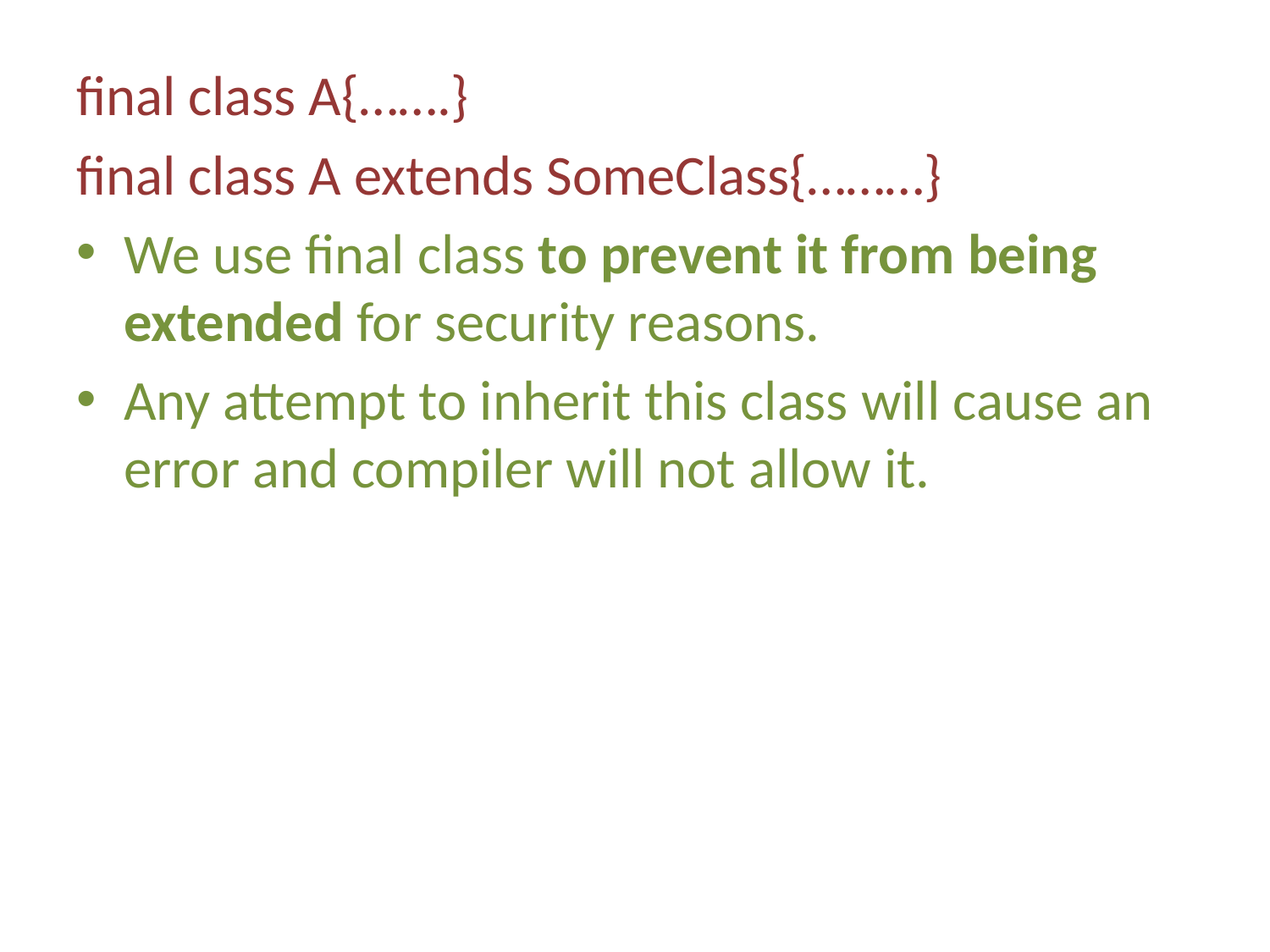

final class A{…….}
final class A extends SomeClass{………}
We use final class to prevent it from being extended for security reasons.
Any attempt to inherit this class will cause an error and compiler will not allow it.